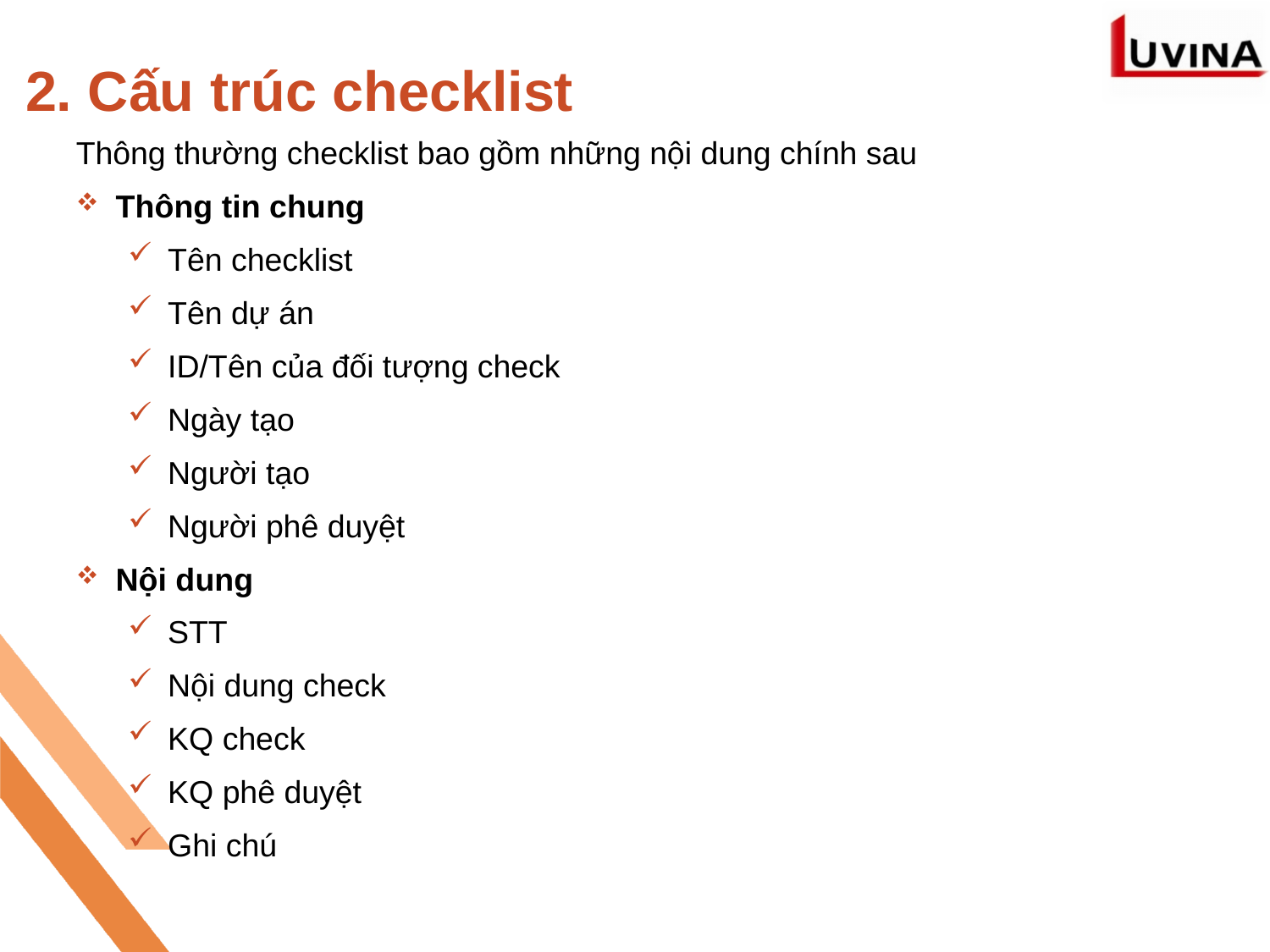

# 2. Cấu trúc checklist
Thông thường checklist bao gồm những nội dung chính sau
Thông tin chung
Tên checklist
Tên dự án
ID/Tên của đối tượng check
Ngày tạo
Người tạo
Người phê duyệt
Nội dung
STT
Nội dung check
KQ check
KQ phê duyệt
Ghi chú